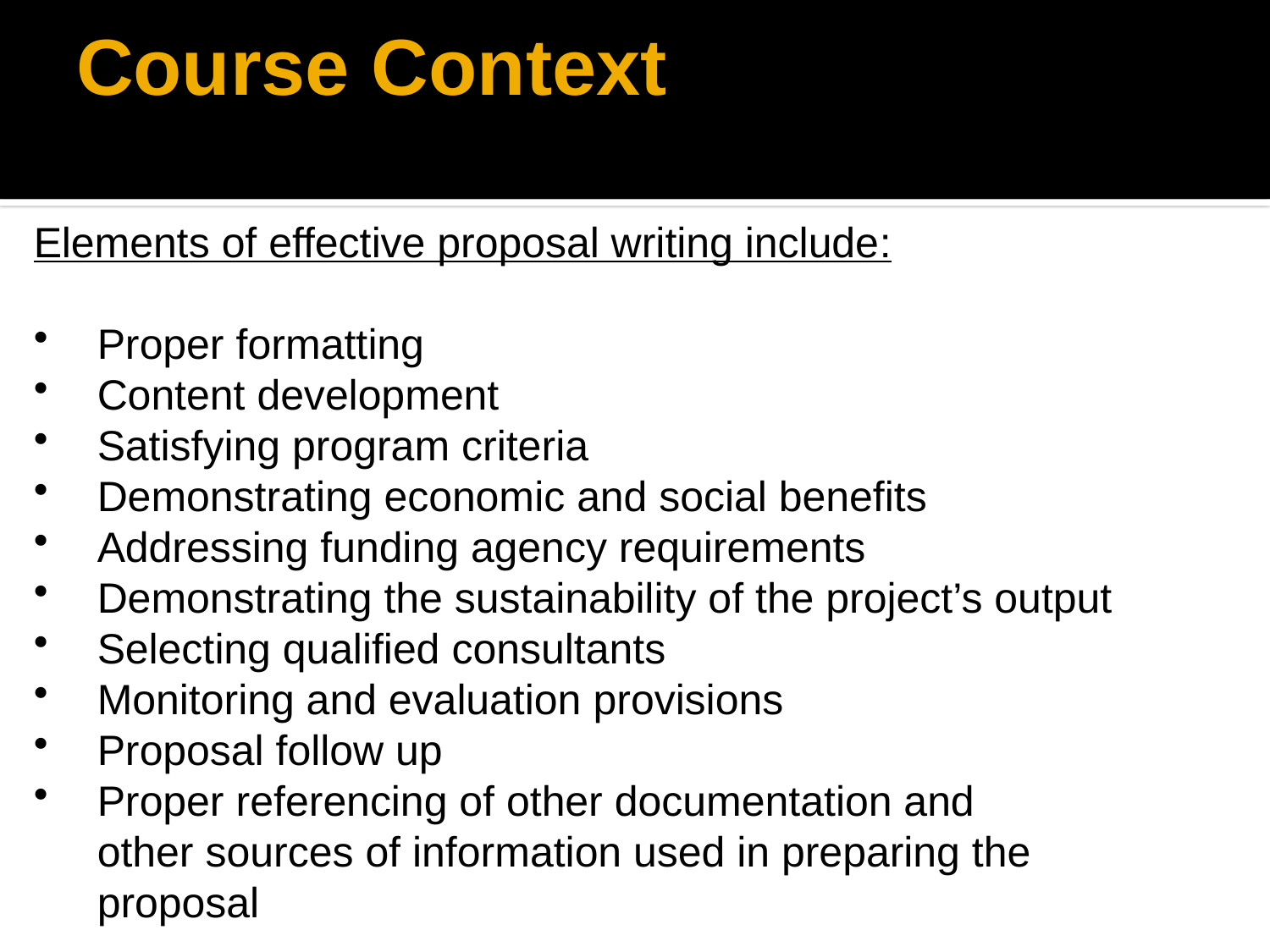

# Course Context

Elements of effective proposal writing include:

Proper formatting
Content development
Satisfying program criteria
Demonstrating economic and social benefits
Addressing funding agency requirements
Demonstrating the sustainability of the project’s output
Selecting qualified consultants
Monitoring and evaluation provisions
Proposal follow up
Proper referencing of other documentation and
other sources of information used in preparing the
proposal